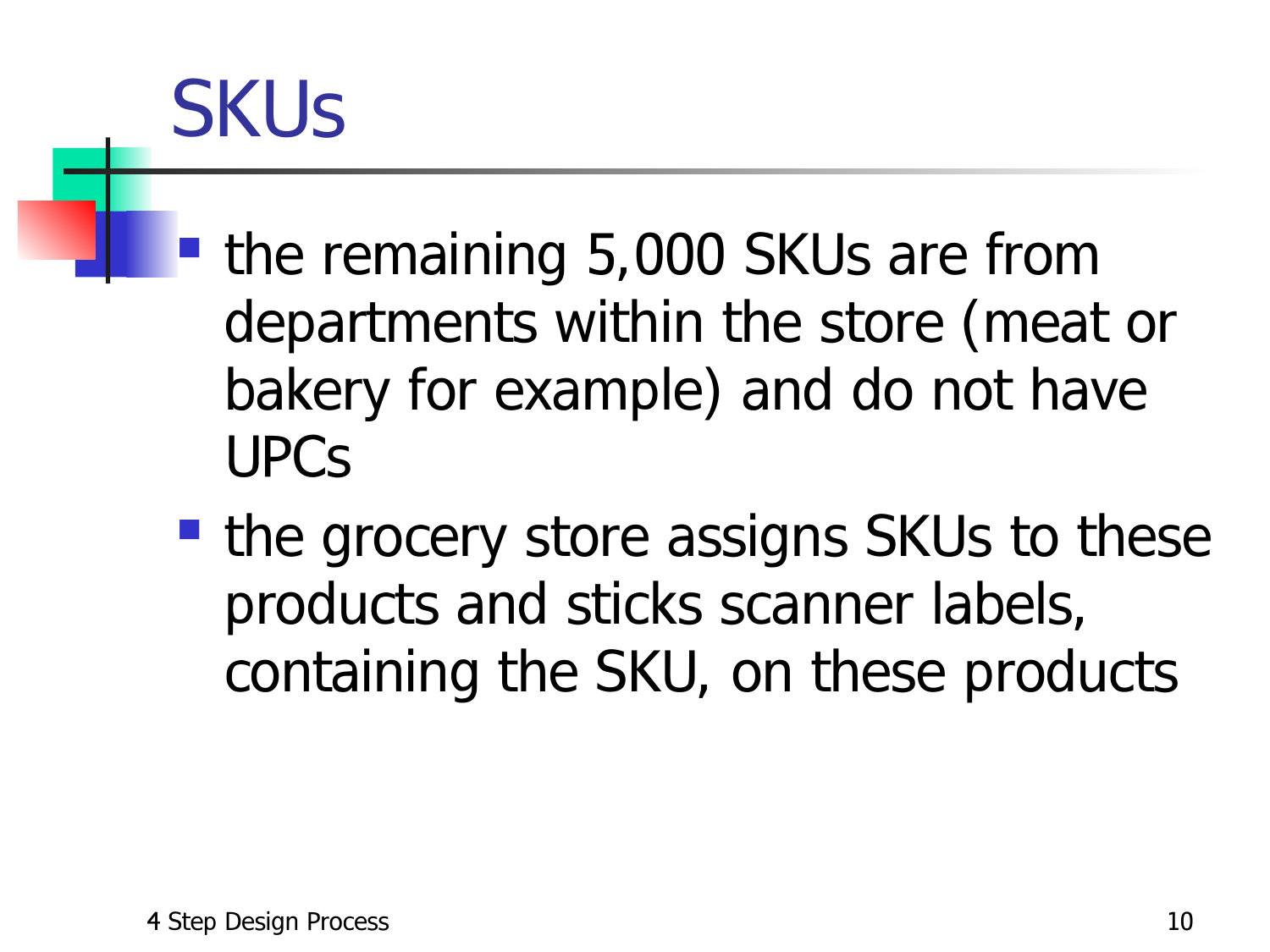

# SKUs
the remaining 5,000 SKUs are from departments within the store (meat or bakery for example) and do not have UPCs
the grocery store assigns SKUs to these products and sticks scanner labels, containing the SKU, on these products
4 Step Design Process
10